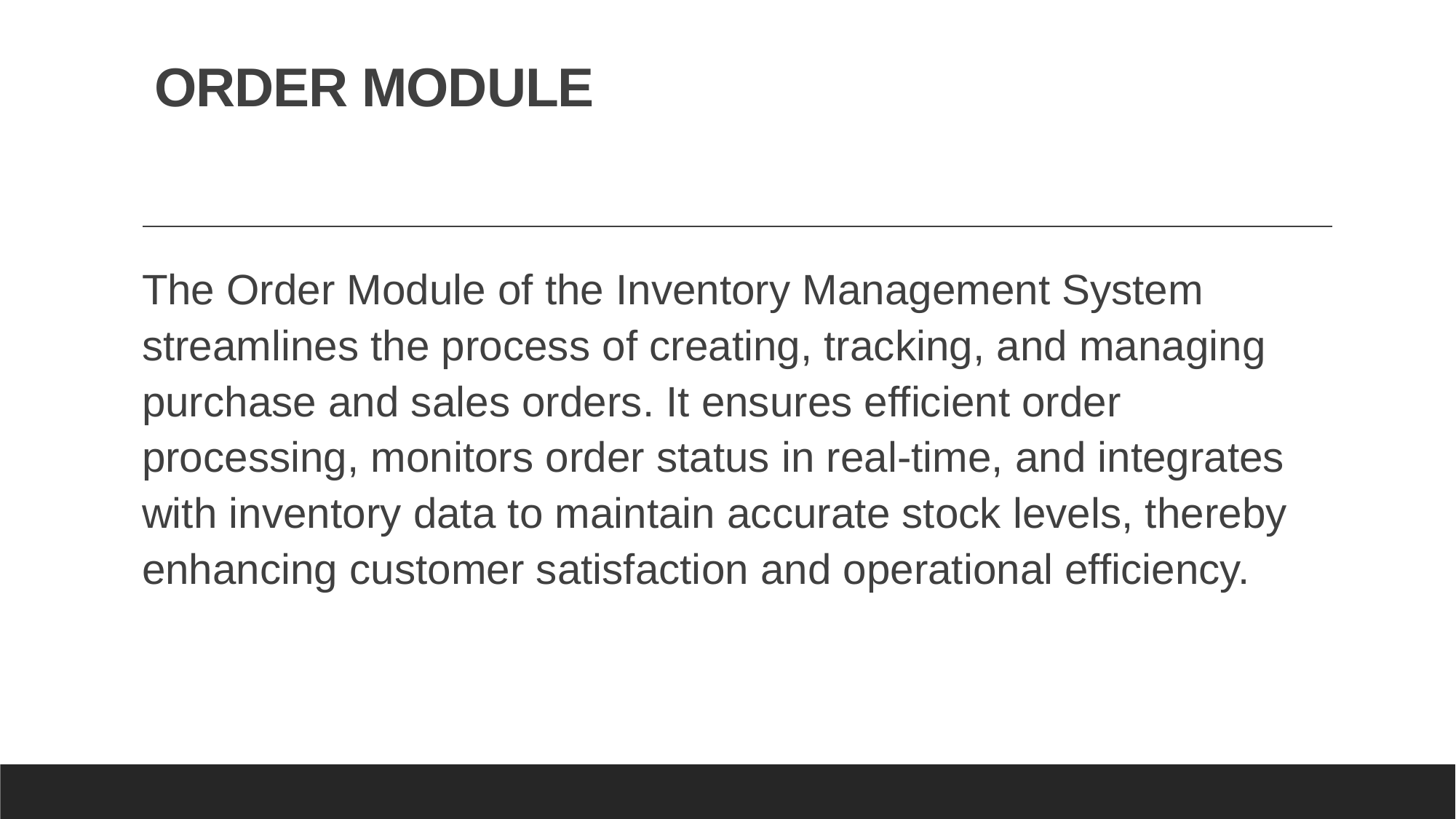

# ORDER MODULE
The Order Module of the Inventory Management System streamlines the process of creating, tracking, and managing purchase and sales orders. It ensures efficient order processing, monitors order status in real-time, and integrates with inventory data to maintain accurate stock levels, thereby enhancing customer satisfaction and operational efficiency.